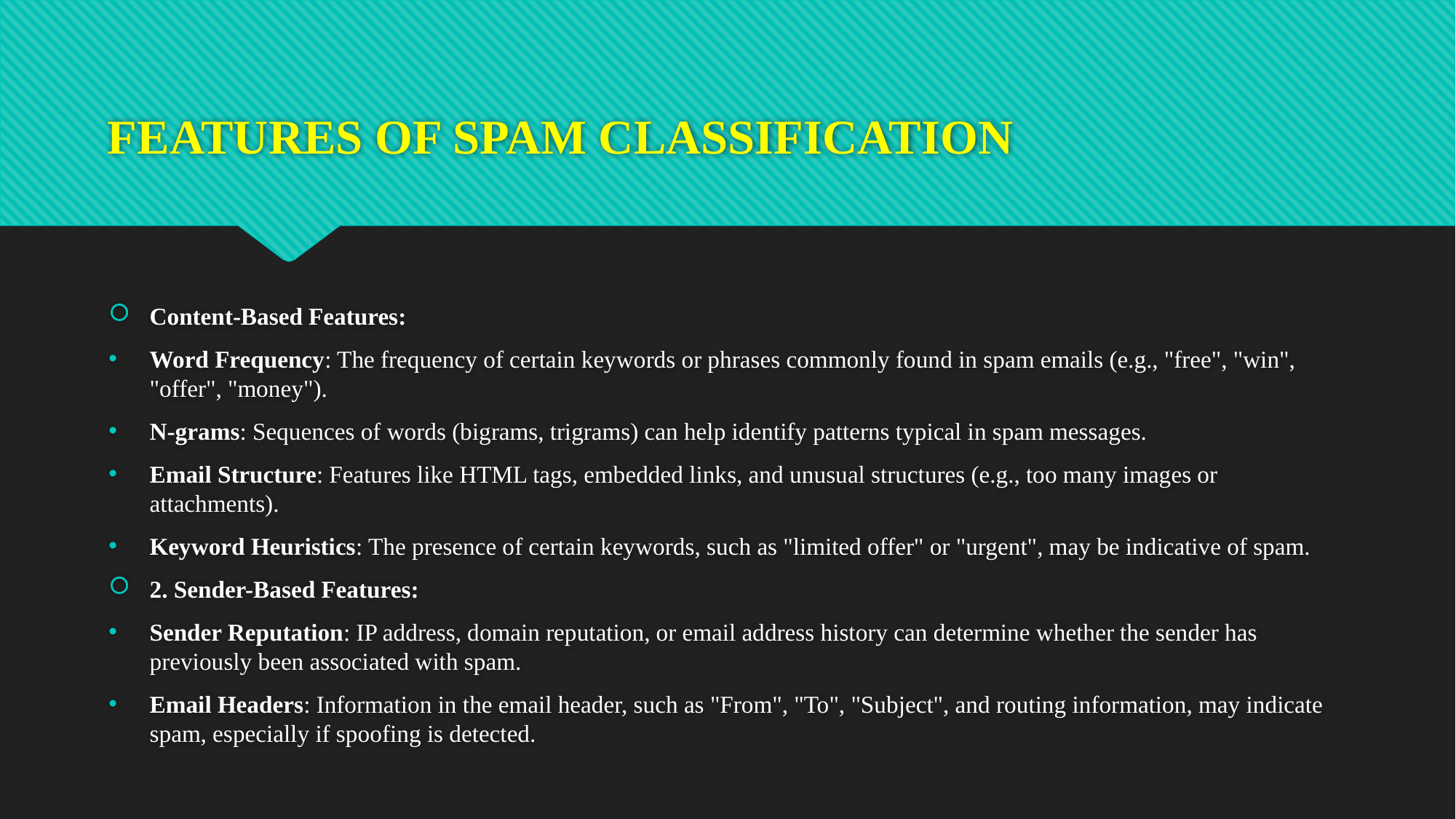

# FEATURES OF SPAM CLASSIFICATION
Content-Based Features:
Word Frequency: The frequency of certain keywords or phrases commonly found in spam emails (e.g., "free", "win", "offer", "money").
N-grams: Sequences of words (bigrams, trigrams) can help identify patterns typical in spam messages.
Email Structure: Features like HTML tags, embedded links, and unusual structures (e.g., too many images or attachments).
Keyword Heuristics: The presence of certain keywords, such as "limited offer" or "urgent", may be indicative of spam.
2. Sender-Based Features:
Sender Reputation: IP address, domain reputation, or email address history can determine whether the sender has previously been associated with spam.
Email Headers: Information in the email header, such as "From", "To", "Subject", and routing information, may indicate spam, especially if spoofing is detected.